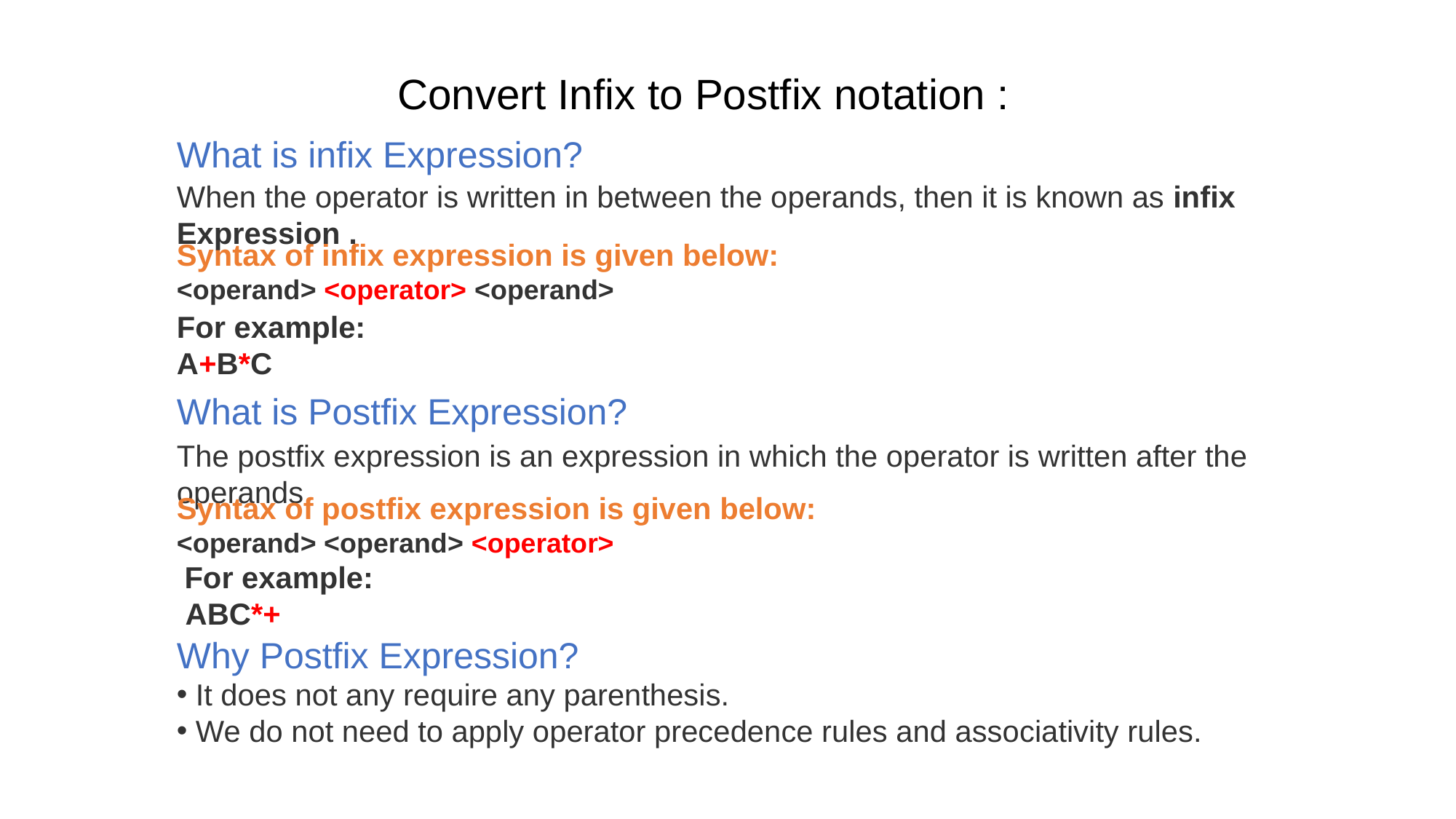

Convert Infix to Postfix notation :
What is infix Expression?
When the operator is written in between the operands, then it is known as infix Expression .
Syntax of infix expression is given below:
<operand> <operator> <operand>
For example:
A+B*C
What is Postfix Expression?
The postfix expression is an expression in which the operator is written after the operands.
Syntax of postfix expression is given below:
<operand> <operand> <operator>
 For example:
 ABC*+

Why Postfix Expression?
 It does not any require any parenthesis.
 We do not need to apply operator precedence rules and associativity rules.